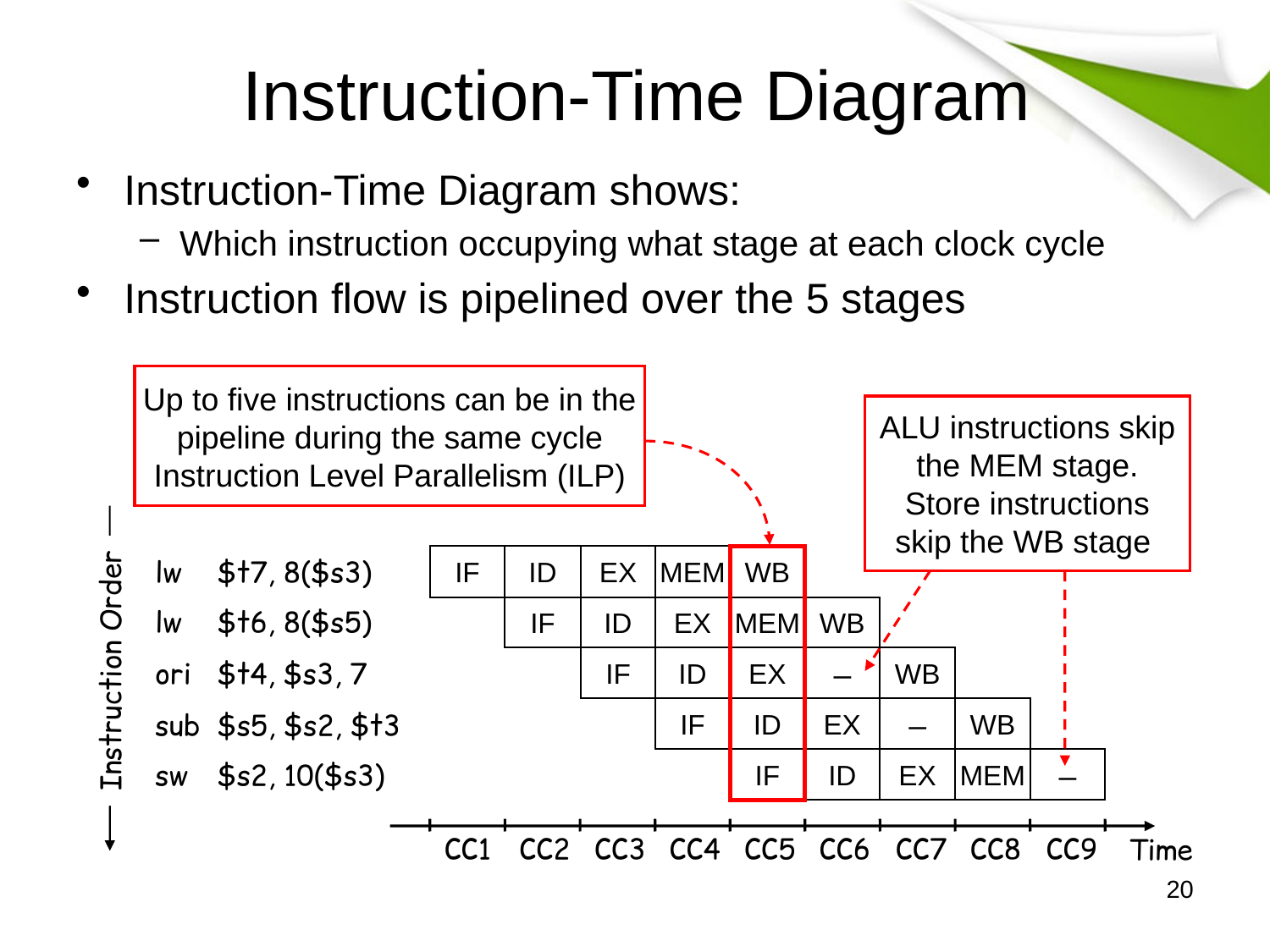

# Instruction-Time Diagram
Instruction-Time Diagram shows:
Which instruction occupying what stage at each clock cycle
Instruction flow is pipelined over the 5 stages
Up to five instructions can be in the pipeline during the same cycle
Instruction Level Parallelism (ILP)

ALU instructions skip the MEM stage. Store instructions skip the WB stage

lw	$t7, 8($s3)
lw	$t6, 8($s5)
Instruction Order
ori	$t4, $s3, 7
sub	$s5, $s2, $t3
sw 	$s2, 10($s3)
IF
ID
IF
EX
ID
IF
MEM
EX
ID
IF
WB
MEM
EX
ID
IF
WB
–
EX
ID
WB
–
EX
WB
MEM
–

Time
CC1
CC2
CC3
CC4
CC5
CC6
CC7
CC8
CC9
20